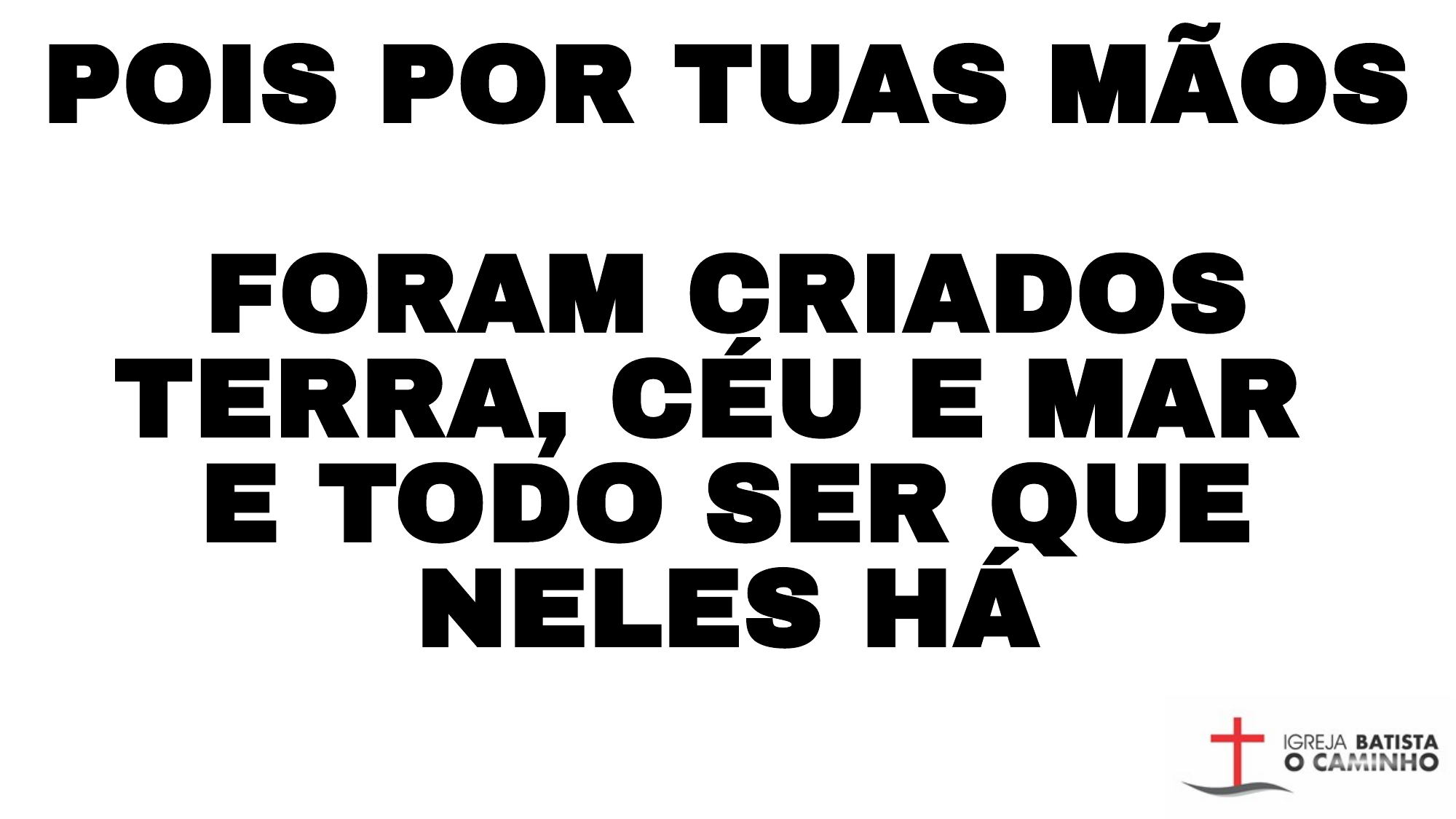

# POIS POR TUAS MÃOS FORAM CRIADOS TERRA, CÉU E MAR E TODO SER QUE NELES HÁ